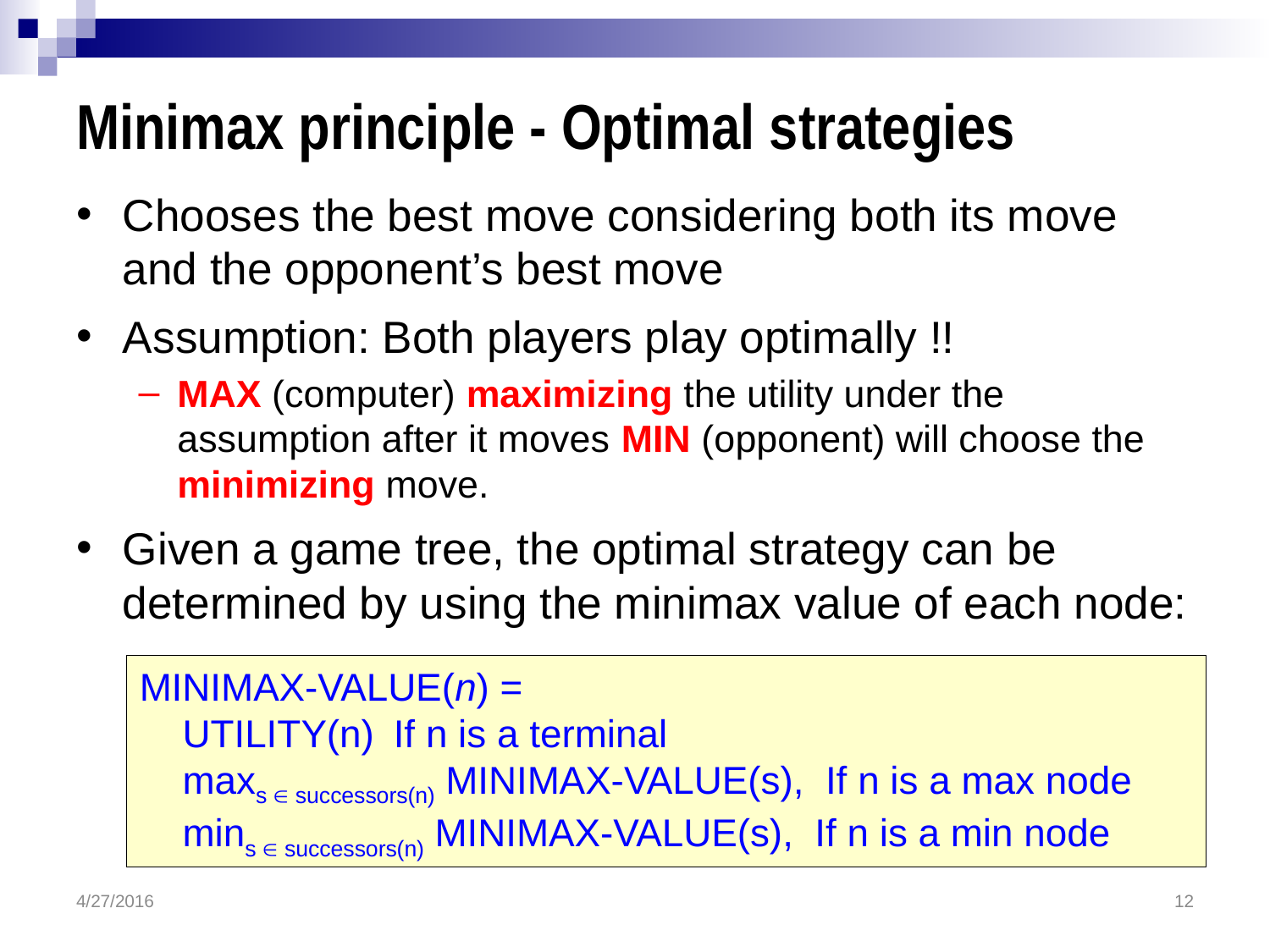

# Minimax principle - Optimal strategies
Chooses the best move considering both its move and the opponent’s best move
Assumption: Both players play optimally !!
MAX (computer) maximizing the utility under the assumption after it moves MIN (opponent) will choose the minimizing move.
Given a game tree, the optimal strategy can be determined by using the minimax value of each node:
MINIMAX-VALUE(n) =
    UTILITY(n)	If n is a terminal
    maxs ∈ successors(n) MINIMAX-VALUE(s),  If n is a max node
    mins ∈ successors(n) MINIMAX-VALUE(s),  If n is a min node
4/27/2016
12